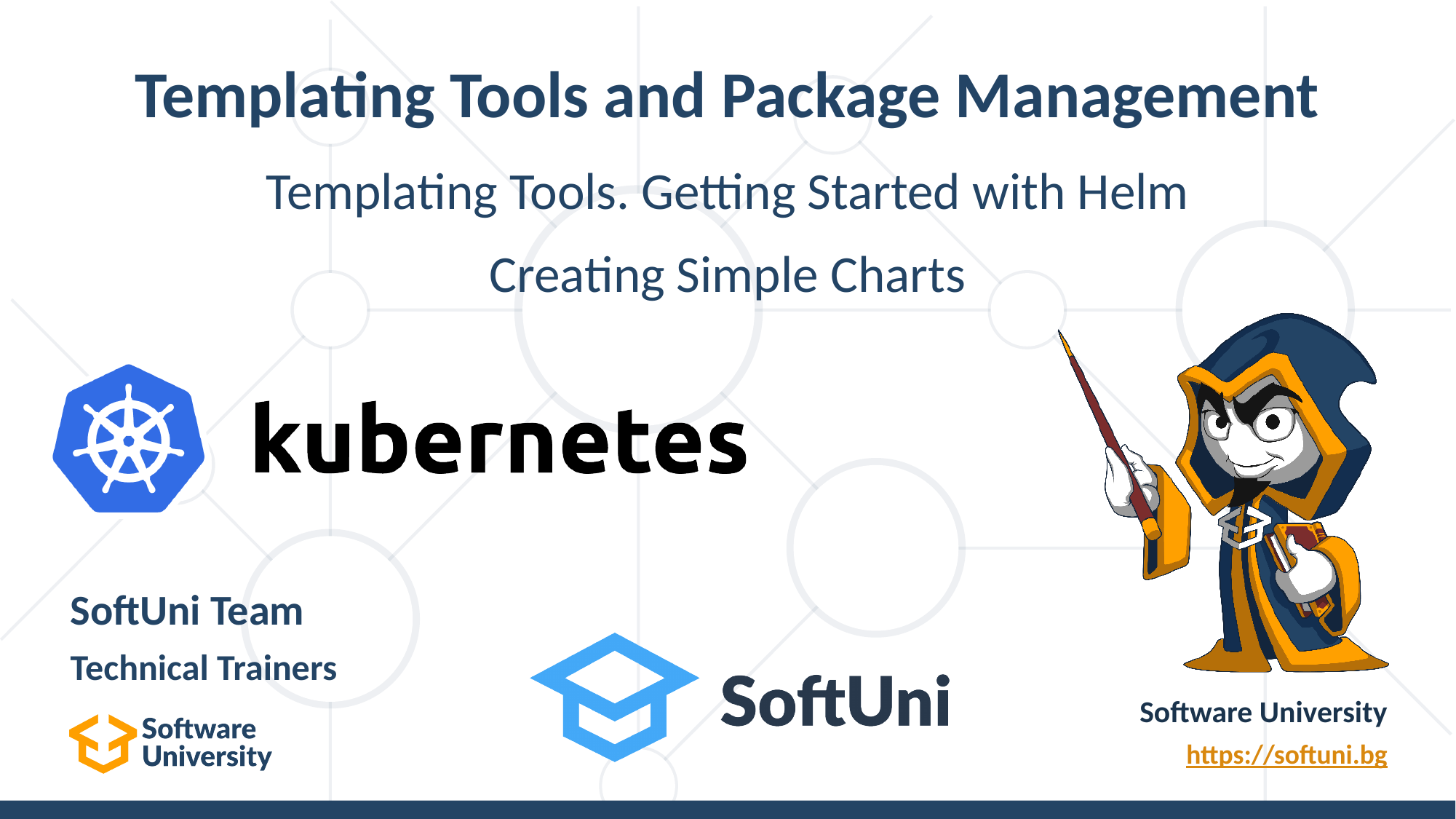

# Templating Tools and Package Management
Templating Tools. Getting Started with Helm
Creating Simple Charts
SoftUni Team
Technical Trainers
Software University
https://softuni.bg